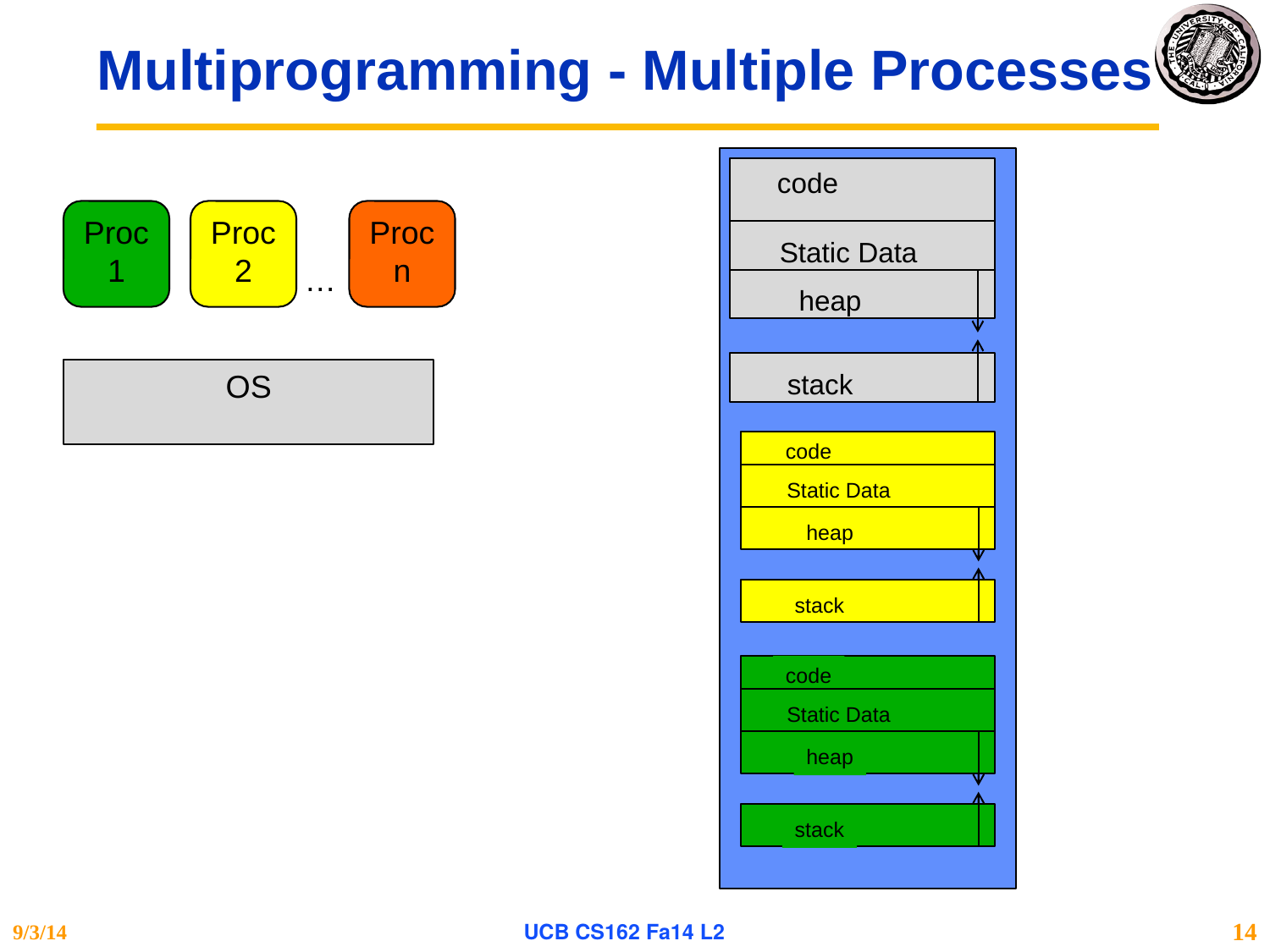

# Multiprogramming - Multiple Processes

code

Static Data

heap

stack
Proc 1
Proc 2
Proc n
…
OS

code

Static Data

heap

stack

code

Static Data

heap

stack

9/3/14
UCB CS162 Fa14 L2
14